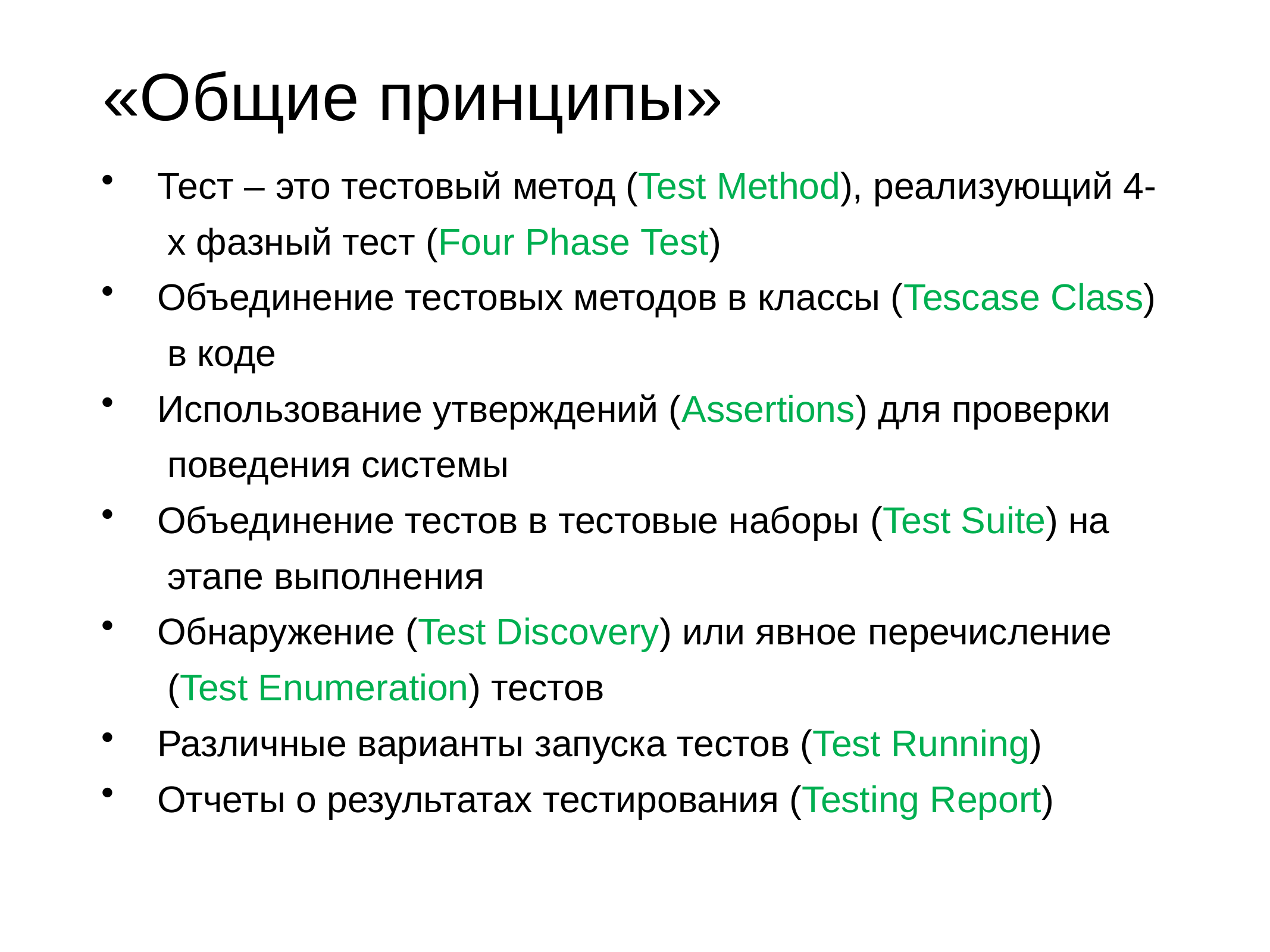

# «Общие принципы»
Тест – это тестовый метод (Test Method), реализующий 4-  х фазный тест (Four Phase Test)
Объединение тестовых методов в классы (Tescase Class)  в коде
Использование утверждений (Assertions) для проверки  поведения системы
Объединение тестов в тестовые наборы (Test Suite) на  этапе выполнения
Обнаружение (Test Discovery) или явное перечисление  (Test Enumeration) тестов
Различные варианты запуска тестов (Test Running)
Отчеты о результатах тестирования (Testing Report)